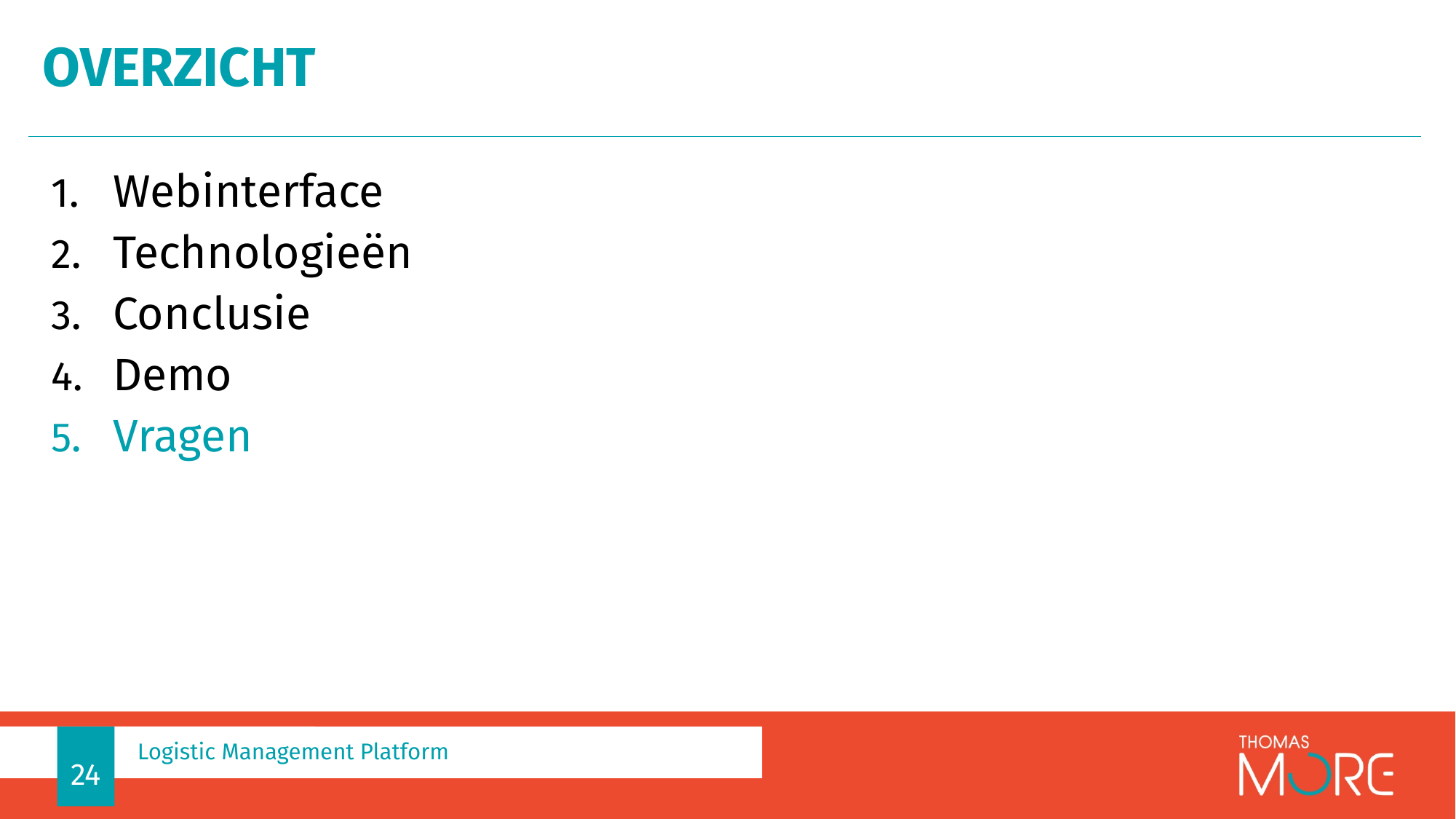

# Overzicht
Webinterface
Technologieën
Conclusie
Demo
Vragen

24
Logistic Management Platform